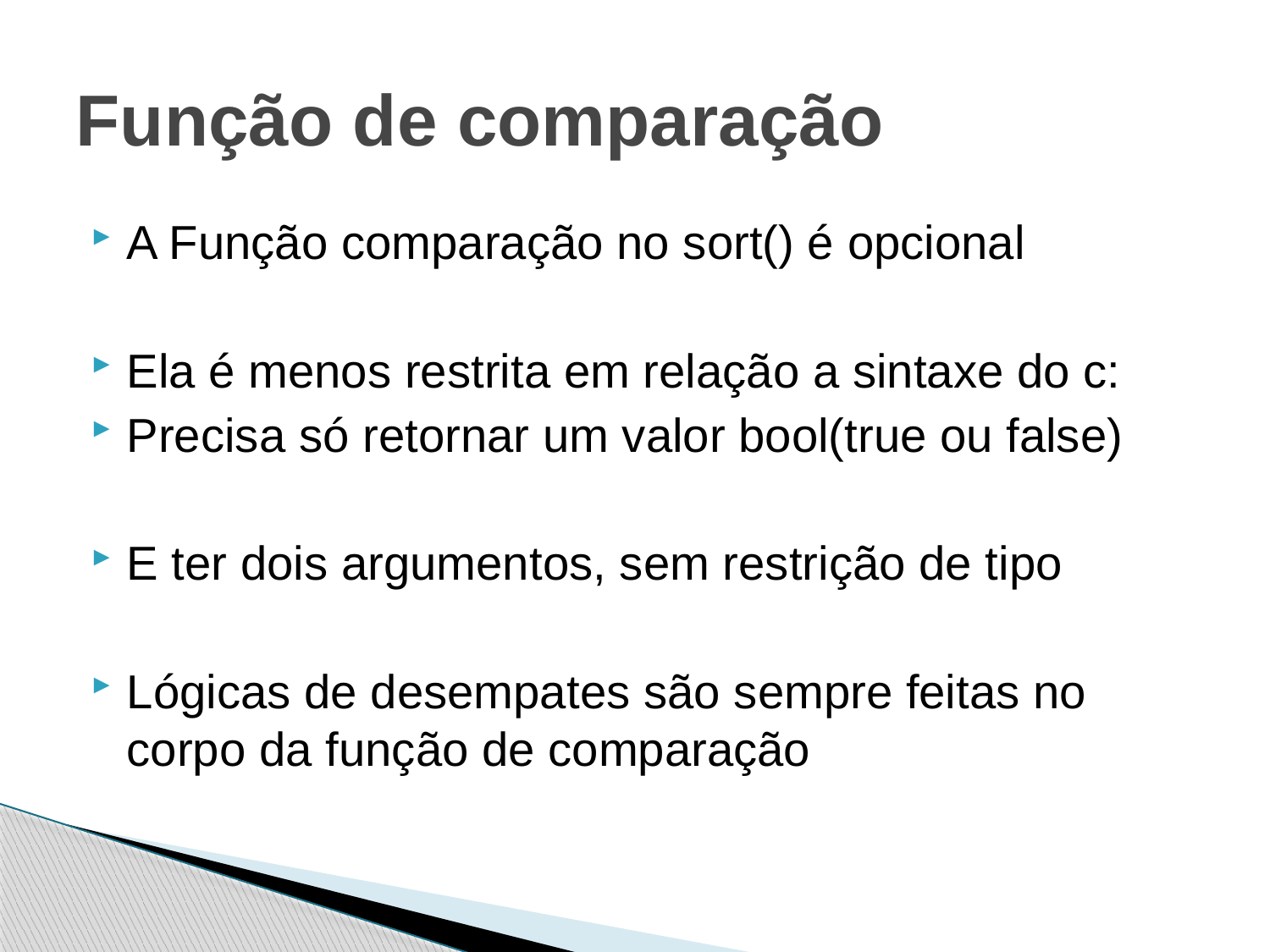

# Função de comparação
A Função comparação no sort() é opcional

Ela é menos restrita em relação a sintaxe do c:
Precisa só retornar um valor bool(true ou false)

E ter dois argumentos, sem restrição de tipo

Lógicas de desempates são sempre feitas no corpo da função de comparação